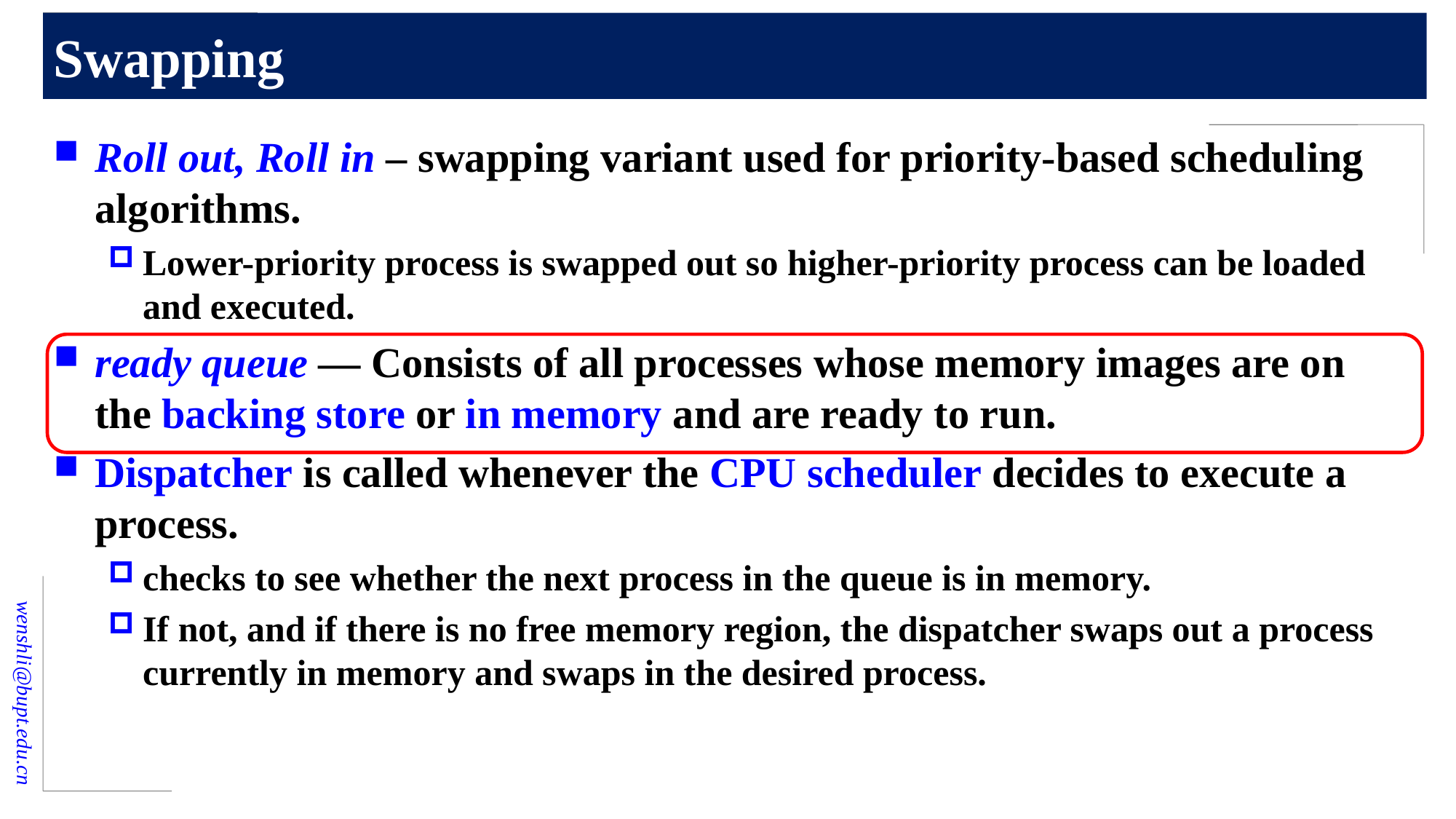

# Swapping
Roll out, Roll in – swapping variant used for priority-based scheduling algorithms.
Lower-priority process is swapped out so higher-priority process can be loaded and executed.
ready queue — Consists of all processes whose memory images are on the backing store or in memory and are ready to run.
Dispatcher is called whenever the CPU scheduler decides to execute a process.
checks to see whether the next process in the queue is in memory.
If not, and if there is no free memory region, the dispatcher swaps out a process currently in memory and swaps in the desired process.

22